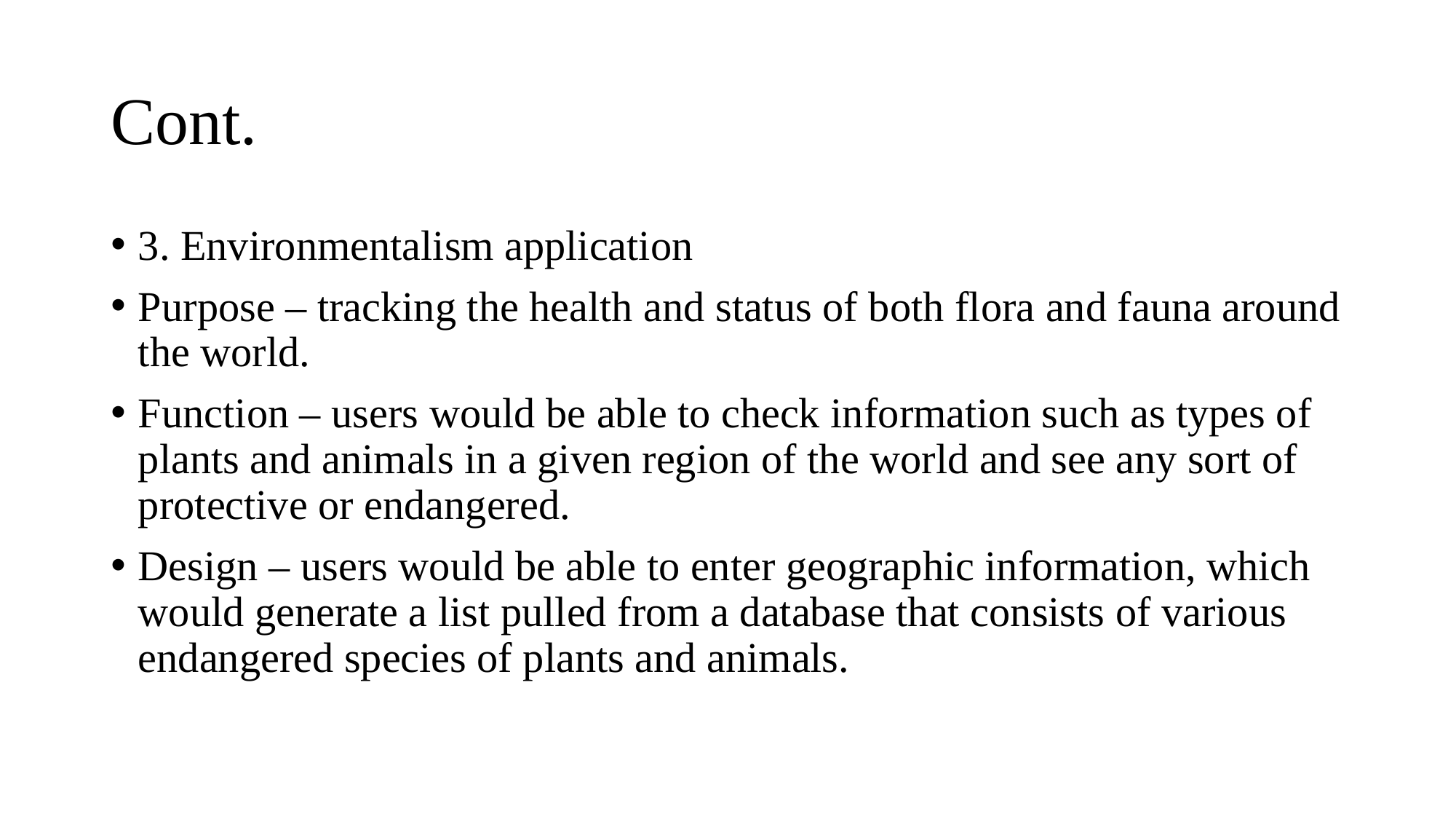

# Cont.
3. Environmentalism application
Purpose – tracking the health and status of both flora and fauna around the world.
Function – users would be able to check information such as types of plants and animals in a given region of the world and see any sort of protective or endangered.
Design – users would be able to enter geographic information, which would generate a list pulled from a database that consists of various endangered species of plants and animals.